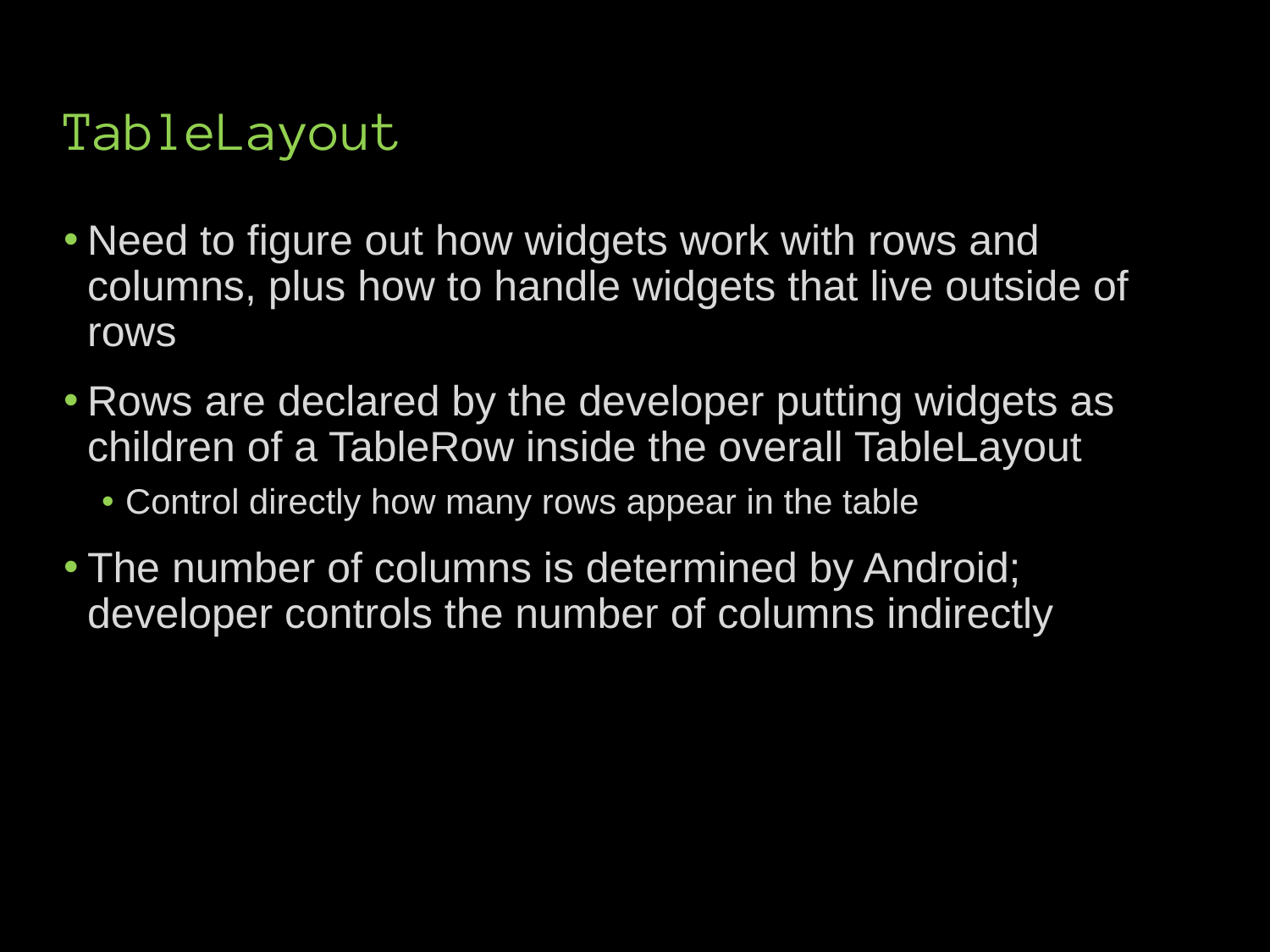

# TableLayout
Need to figure out how widgets work with rows and columns, plus how to handle widgets that live outside of rows
Rows are declared by the developer putting widgets as children of a TableRow inside the overall TableLayout
Control directly how many rows appear in the table
The number of columns is determined by Android; developer controls the number of columns indirectly